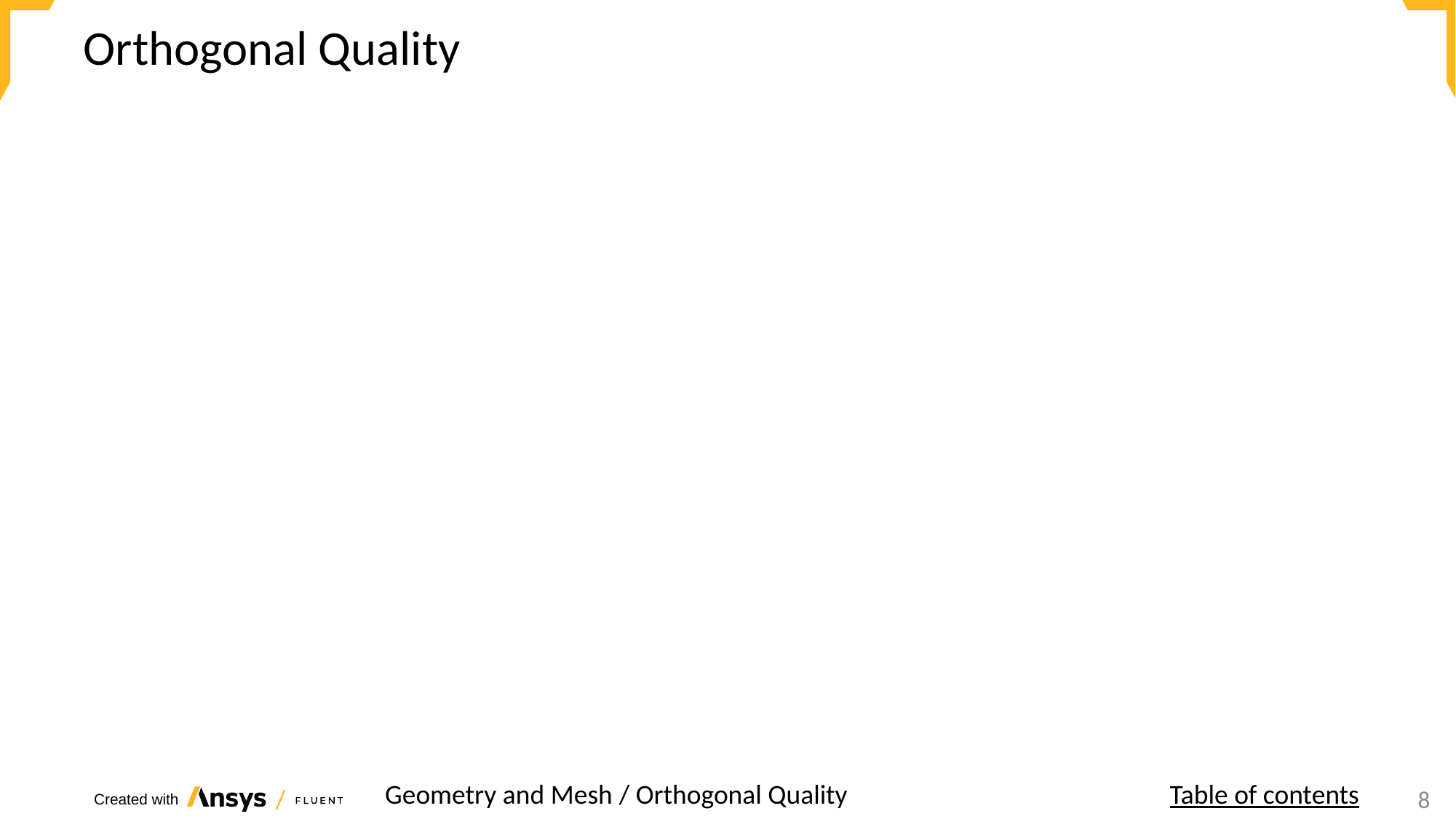

# Orthogonal Quality

Geometry and Mesh / Orthogonal Quality
Table of contents
8